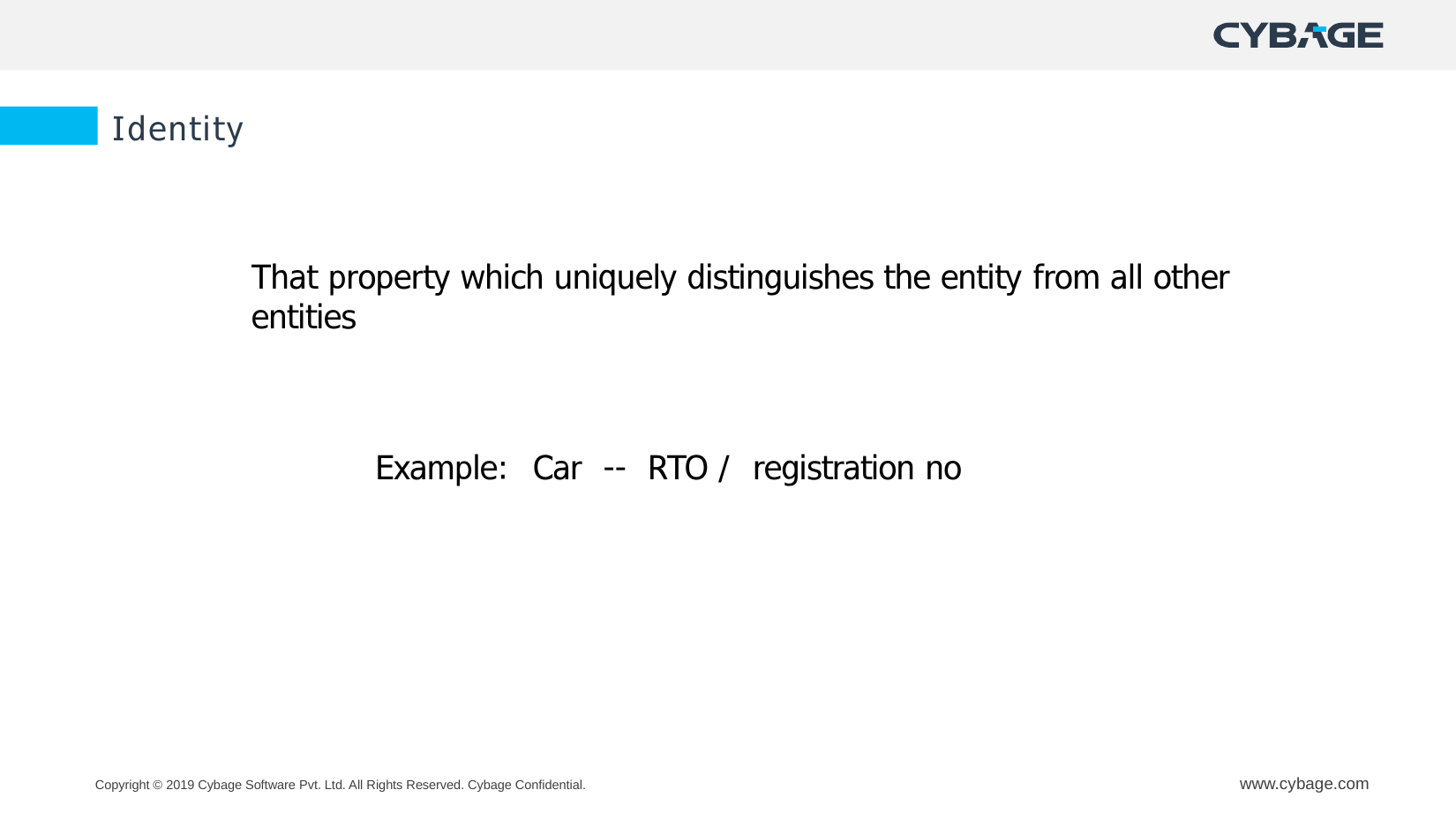

Identity

That property which uniquely distinguishes the entity from all other entities
Example:	Car	--	RTO /	registration no